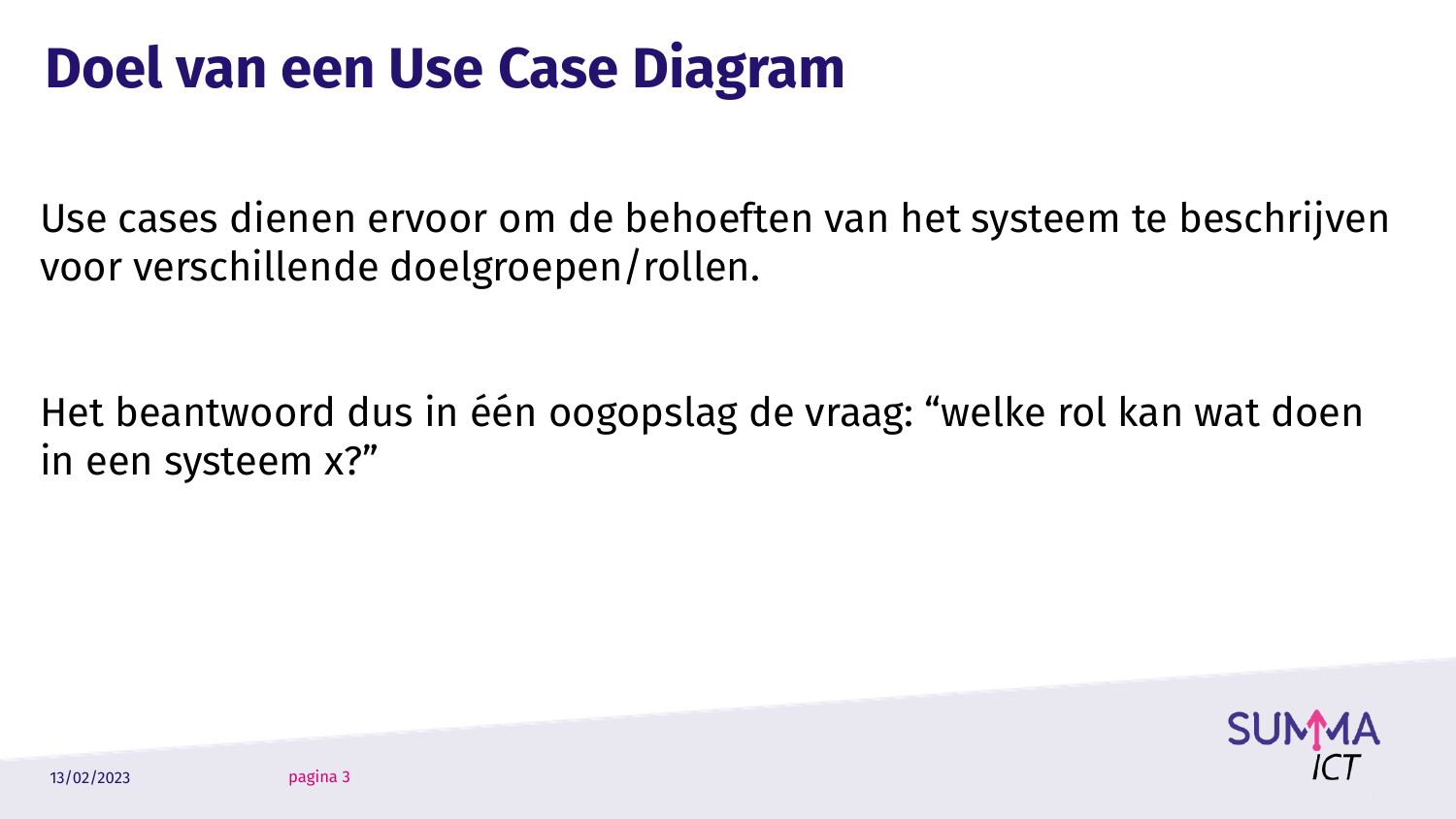

# Doel van een Use Case Diagram
Use cases dienen ervoor om de behoeften van het systeem te beschrijven voor verschillende doelgroepen/rollen.

Het beantwoord dus in één oogopslag de vraag: “welke rol kan wat doen in een systeem x?”